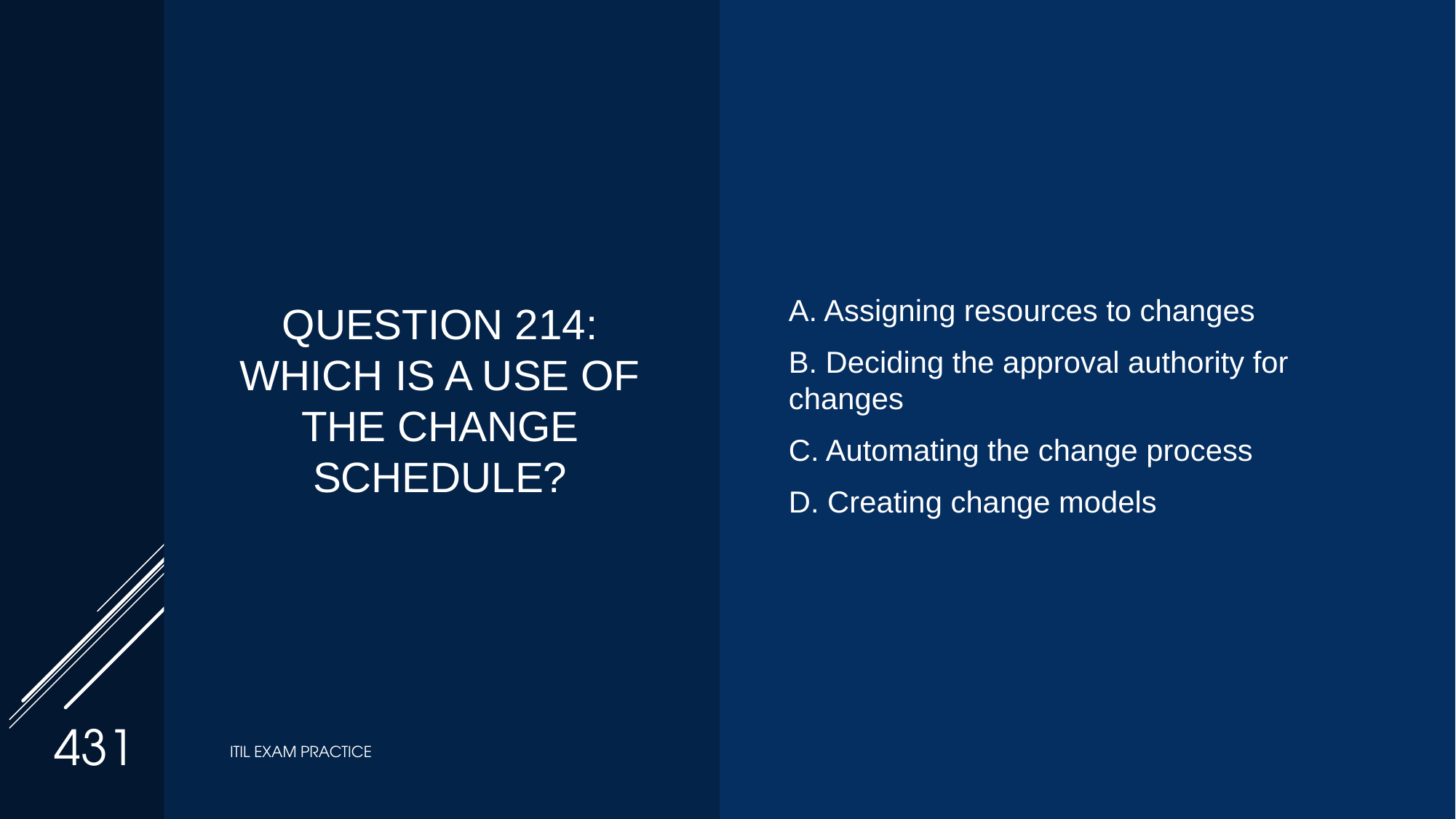

# Question 214: Which is a use of the change schedule?
A. Assigning resources to changes
B. Deciding the approval authority for changes
C. Automating the change process
D. Creating change models
431
ITIL EXAM PRACTICE